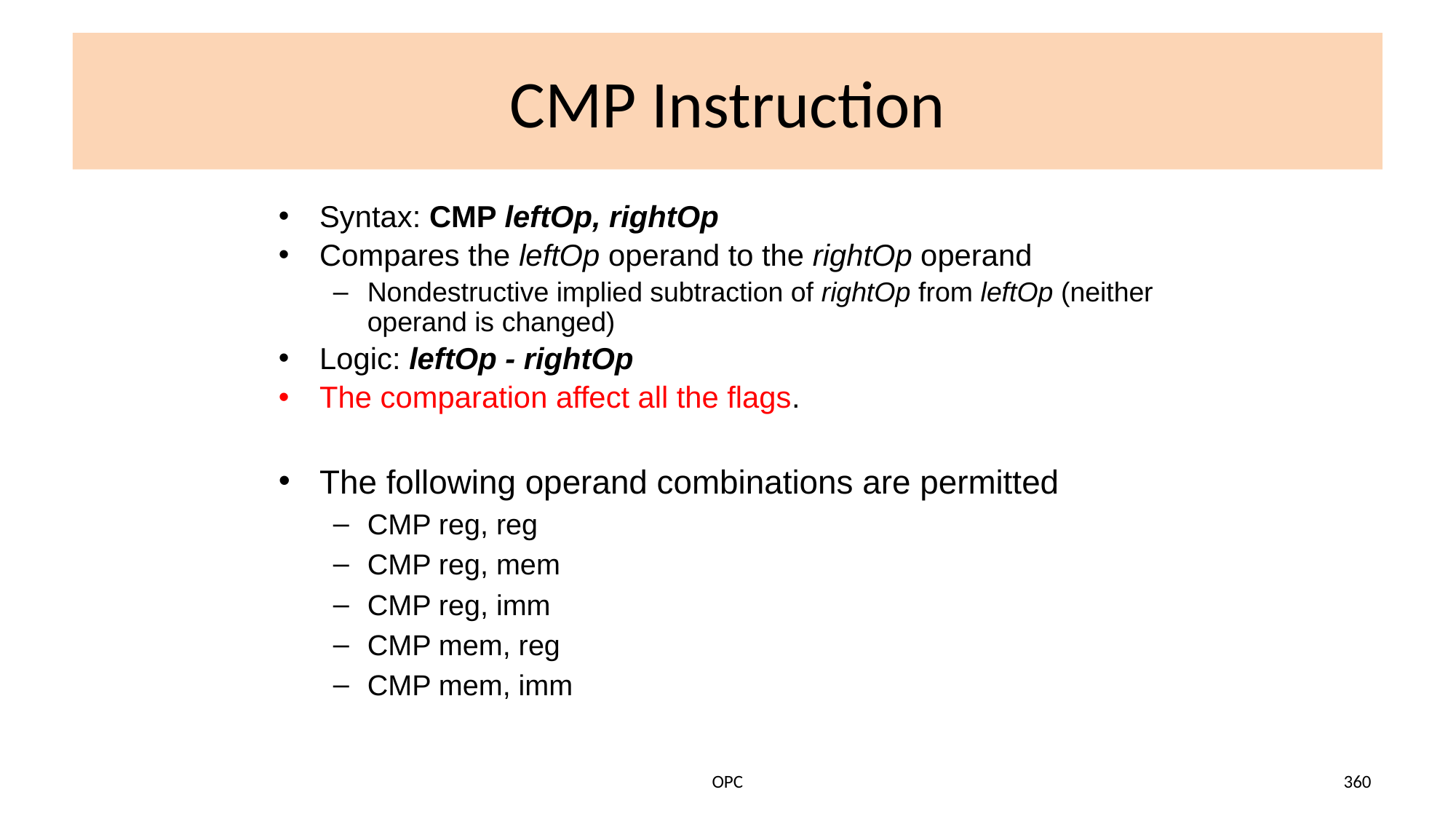

# CMP Instruction
Syntax: CMP leftOp, rightOp
Compares the leftOp operand to the rightOp operand
Nondestructive implied subtraction of rightOp from leftOp (neither operand is changed)
Logic: leftOp - rightOp
The comparation affect all the flags.

The following operand combinations are permitted
CMP reg, reg
CMP reg, mem
CMP reg, imm
CMP mem, reg
CMP mem, imm
OPC
360